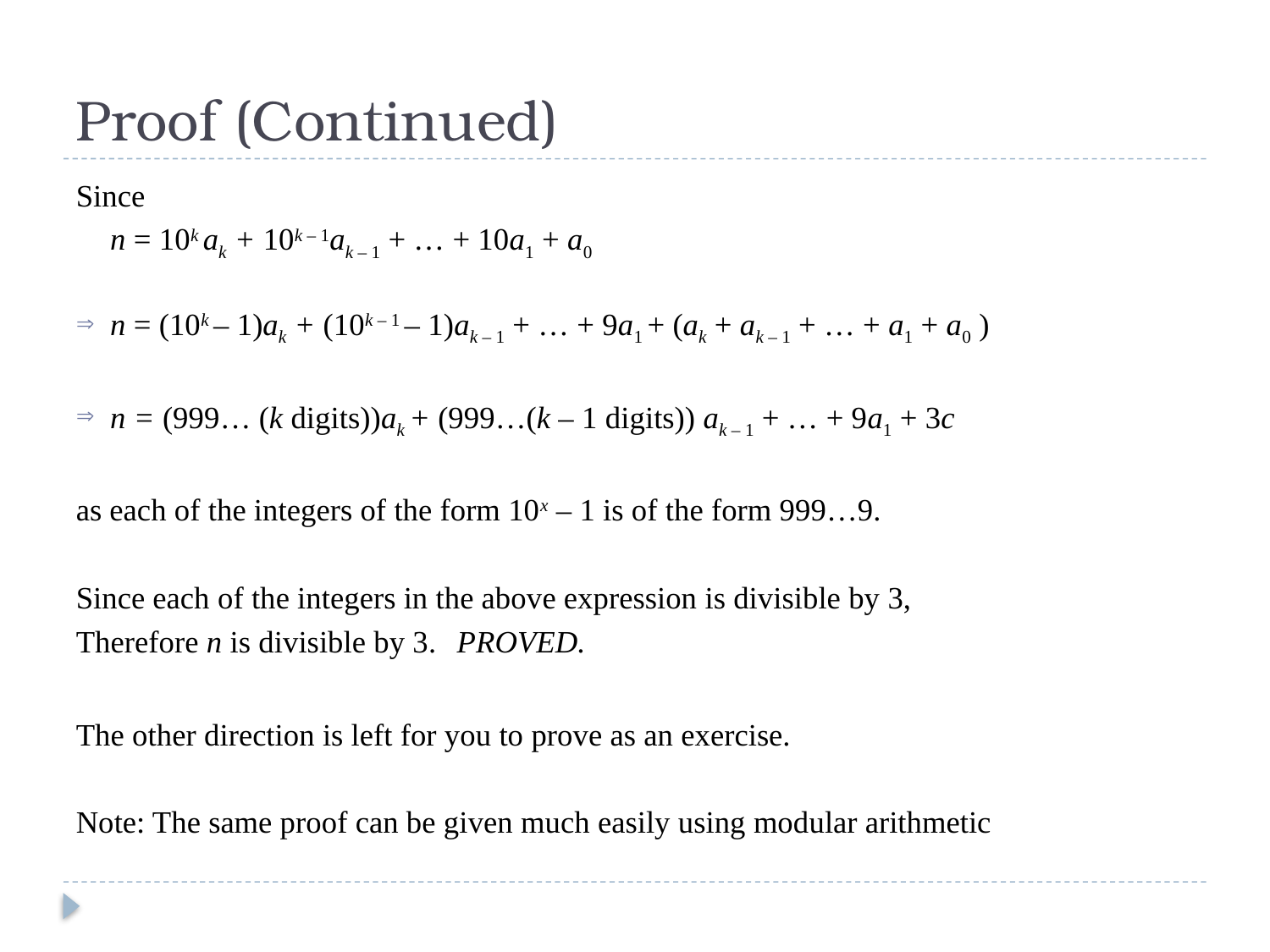

# Proof (Continued)
Since
	n = 10k ak + 10k – 1ak – 1 + … + 10a1 + a0

n = (10k – 1)ak + (10k – 1 – 1)ak – 1 + … + 9a1 + (ak + ak – 1 + … + a1 + a0 )

n = (999… (k digits))ak + (999…(k – 1 digits)) ak – 1 + … + 9a1 + 3c

as each of the integers of the form 10x – 1 is of the form 999…9.

Since each of the integers in the above expression is divisible by 3,
Therefore n is divisible by 3.   PROVED.

The other direction is left for you to prove as an exercise.

Note: The same proof can be given much easily using modular arithmetic